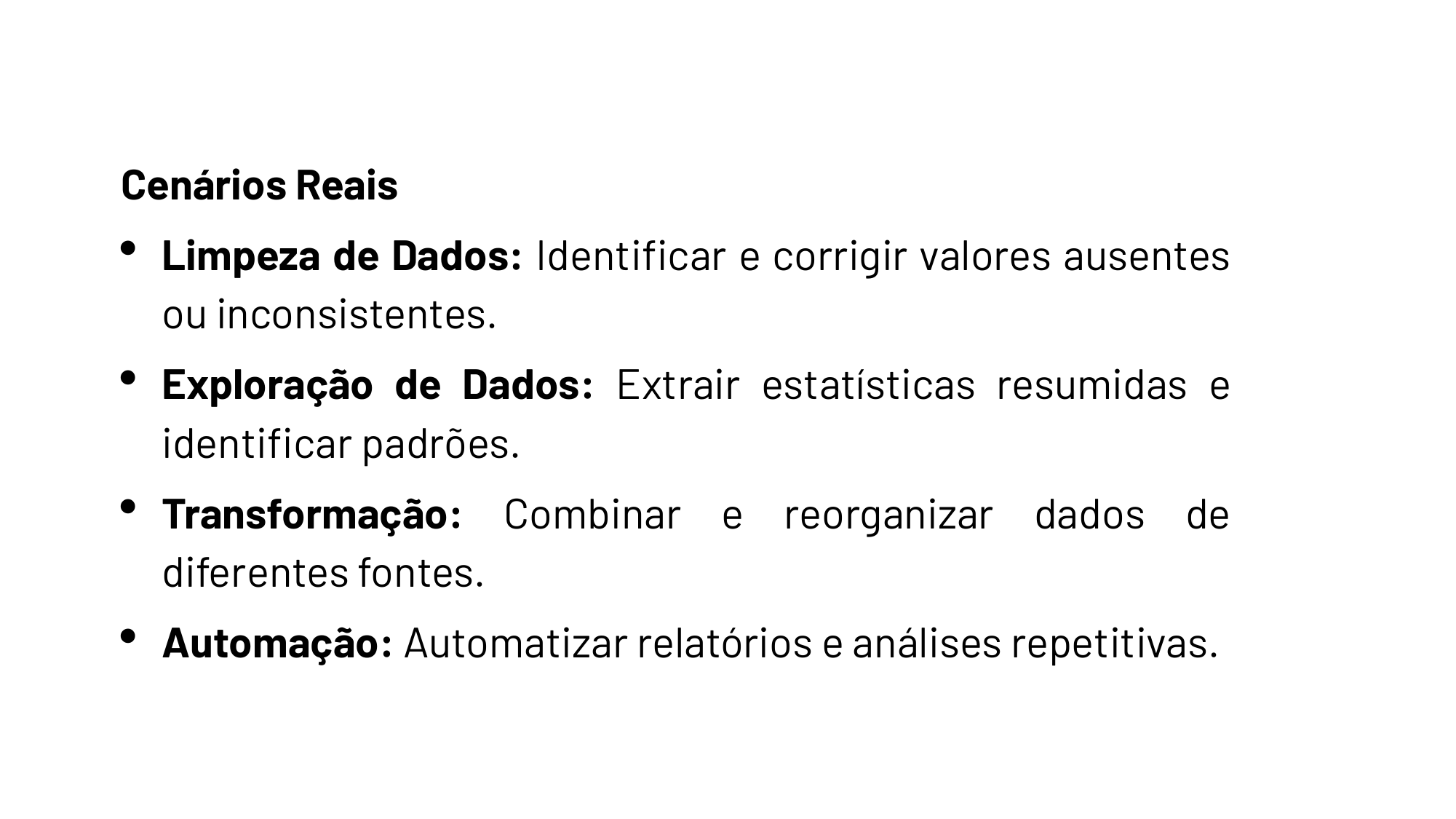

Cenários Reais
Limpeza de Dados: Identificar e corrigir valores ausentes ou inconsistentes.
Exploração de Dados: Extrair estatísticas resumidas e identificar padrões.
Transformação: Combinar e reorganizar dados de diferentes fontes.
Automação: Automatizar relatórios e análises repetitivas.